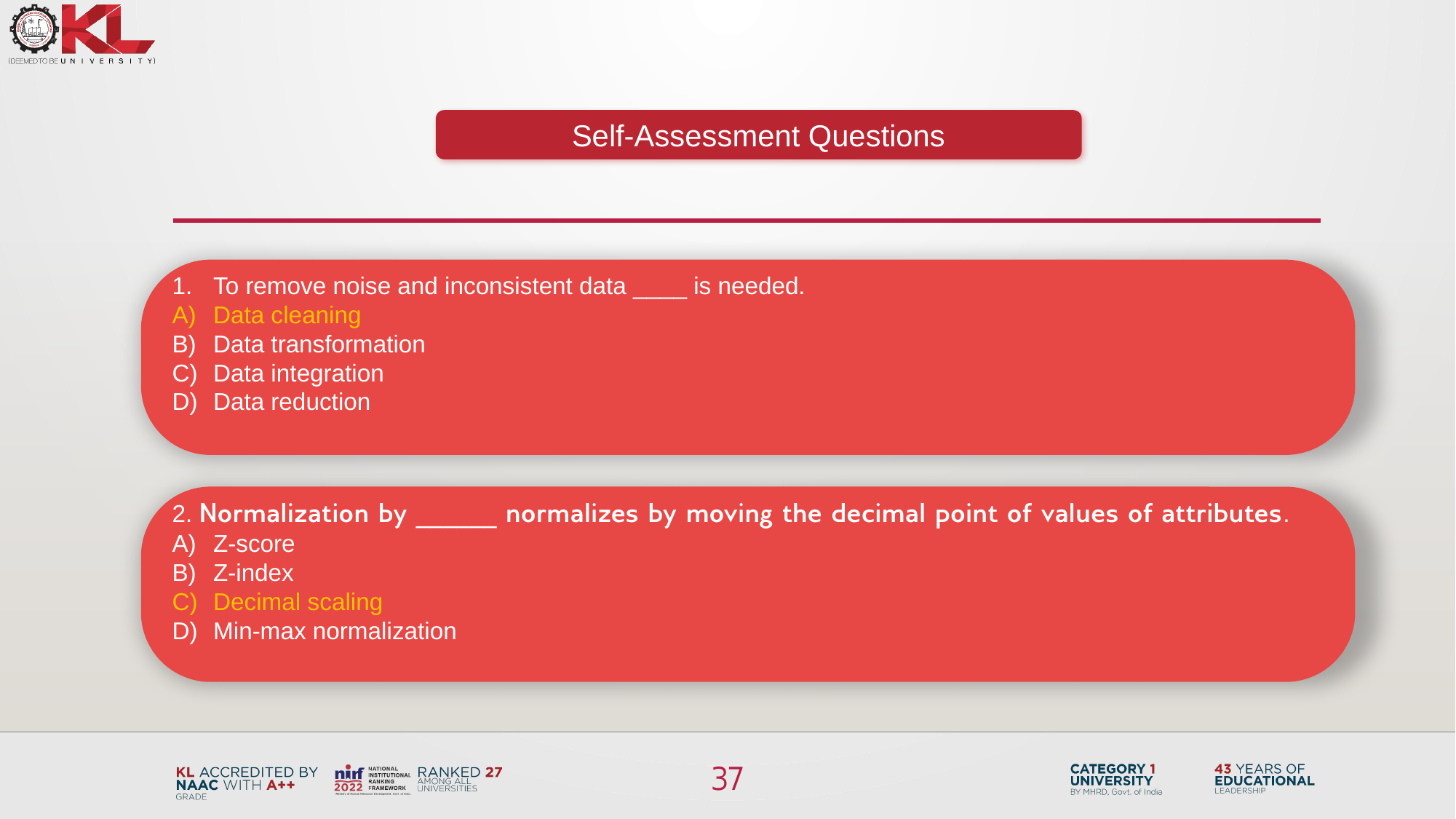

Self-Assessment Questions
To remove noise and inconsistent data ____ is needed.
Data cleaning
Data transformation
Data integration
Data reduction

2. Normalization by ______ normalizes by moving the decimal point of values of attributes.
Z-score
Z-index
Decimal scaling
Min-max normalization

37